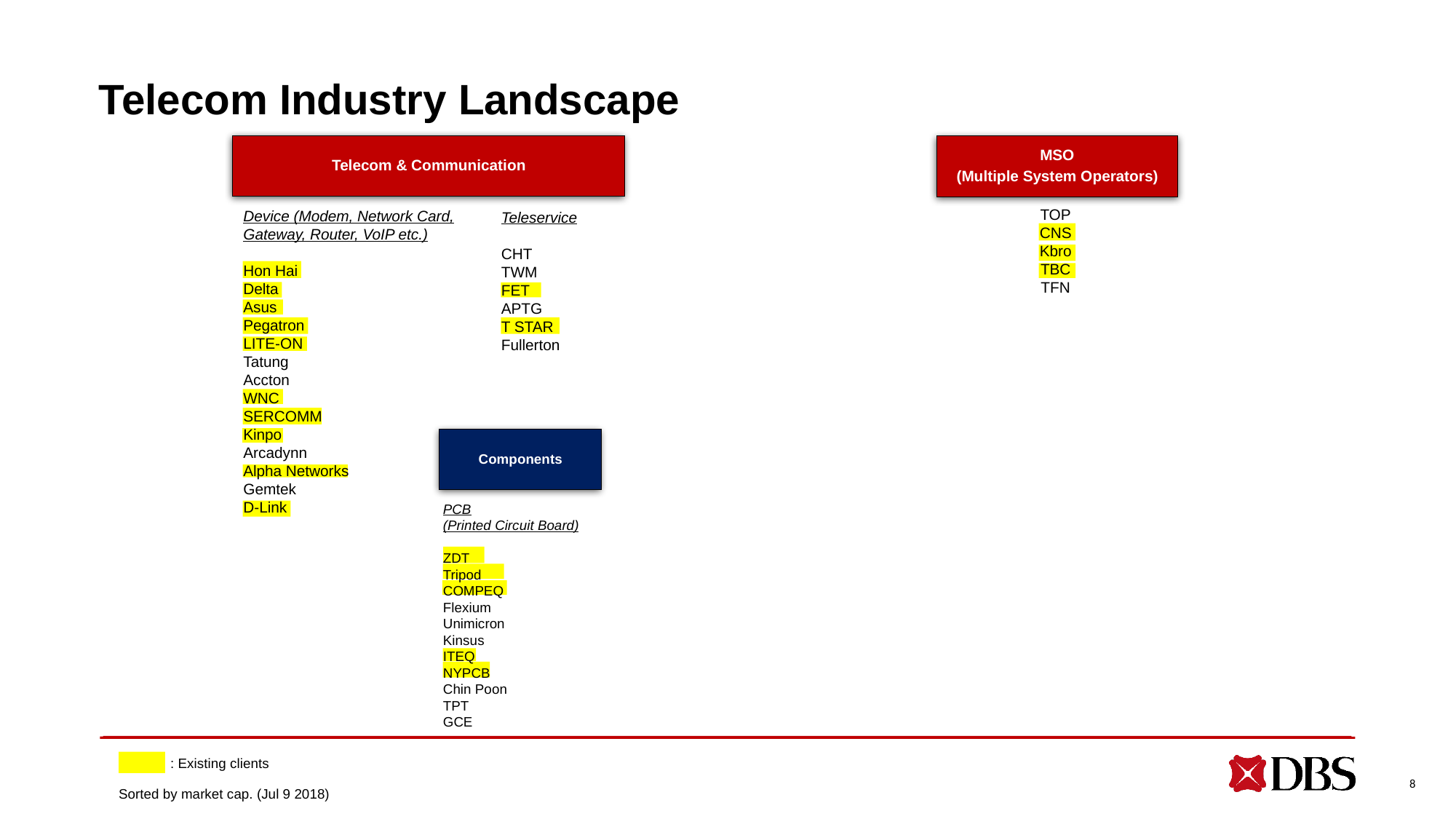

# Telecom Industry Landscape
Telecom & Communication
MSO
(Multiple System Operators)
TOP
CNS
Kbro
TBC
TFN
Device (Modem, Network Card, Gateway, Router, VoIP etc.)

Hon Hai
Delta
Asus
Pegatron
LITE-ON
Tatung
Accton
WNC
SERCOMM
Kinpo
Arcadynn
Alpha Networks
Gemtek
D-Link
Teleservice

CHT
TWM
FET
APTG
T STAR
Fullerton

Components
PCB
(Printed Circuit Board)

ZDT
Tripod
COMPEQ
Flexium
Unimicron
Kinsus
ITEQ
NYPCB
Chin Poon
TPT
GCE
: Existing clients
8
Sorted by market cap. (Jul 9 2018)